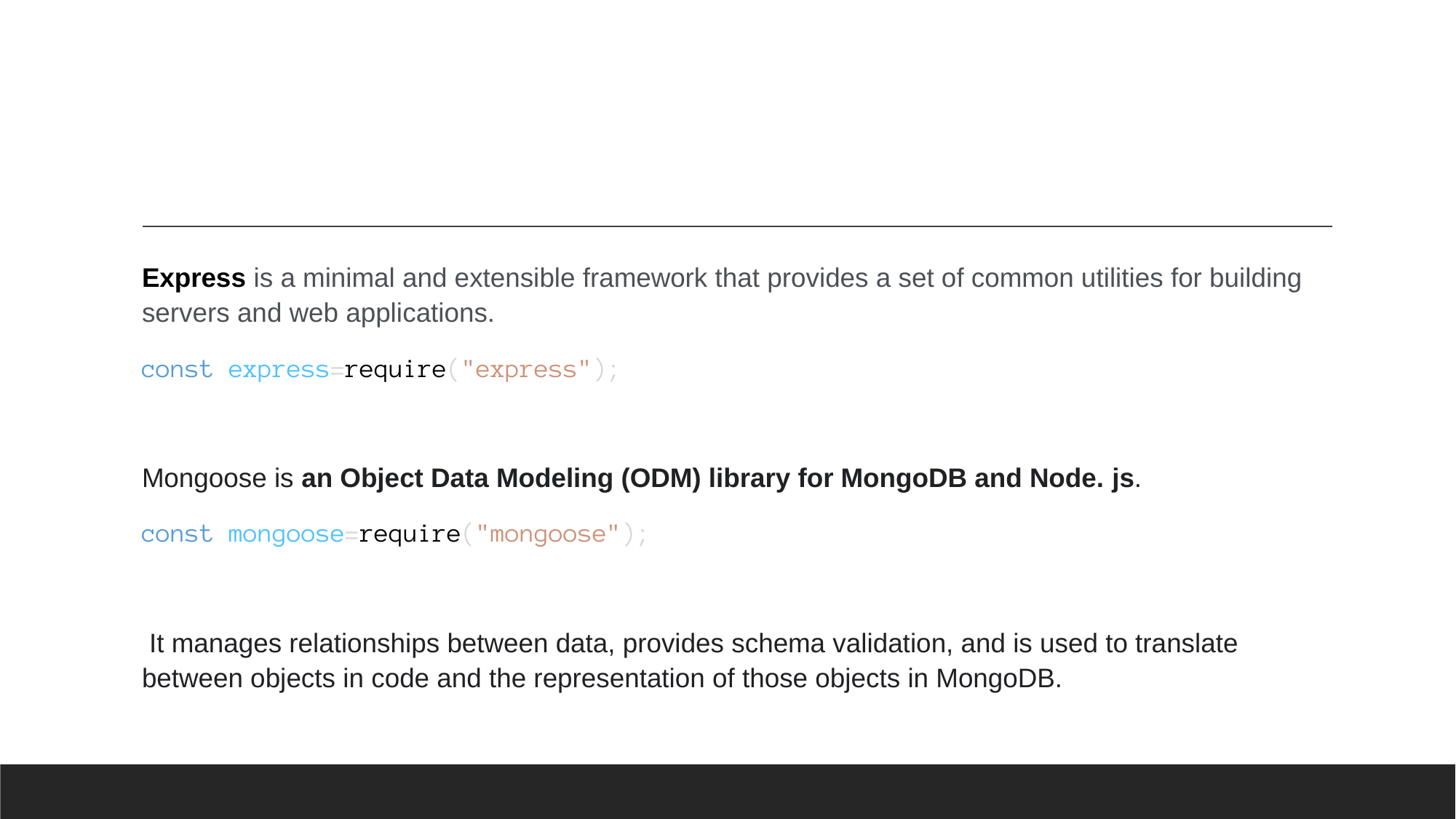

#
Express is a minimal and extensible framework that provides a set of common utilities for building servers and web applications.
const express=require("express");

Mongoose is an Object Data Modeling (ODM) library for MongoDB and Node. js.
const mongoose=require("mongoose");

 It manages relationships between data, provides schema validation, and is used to translate between objects in code and the representation of those objects in MongoDB.